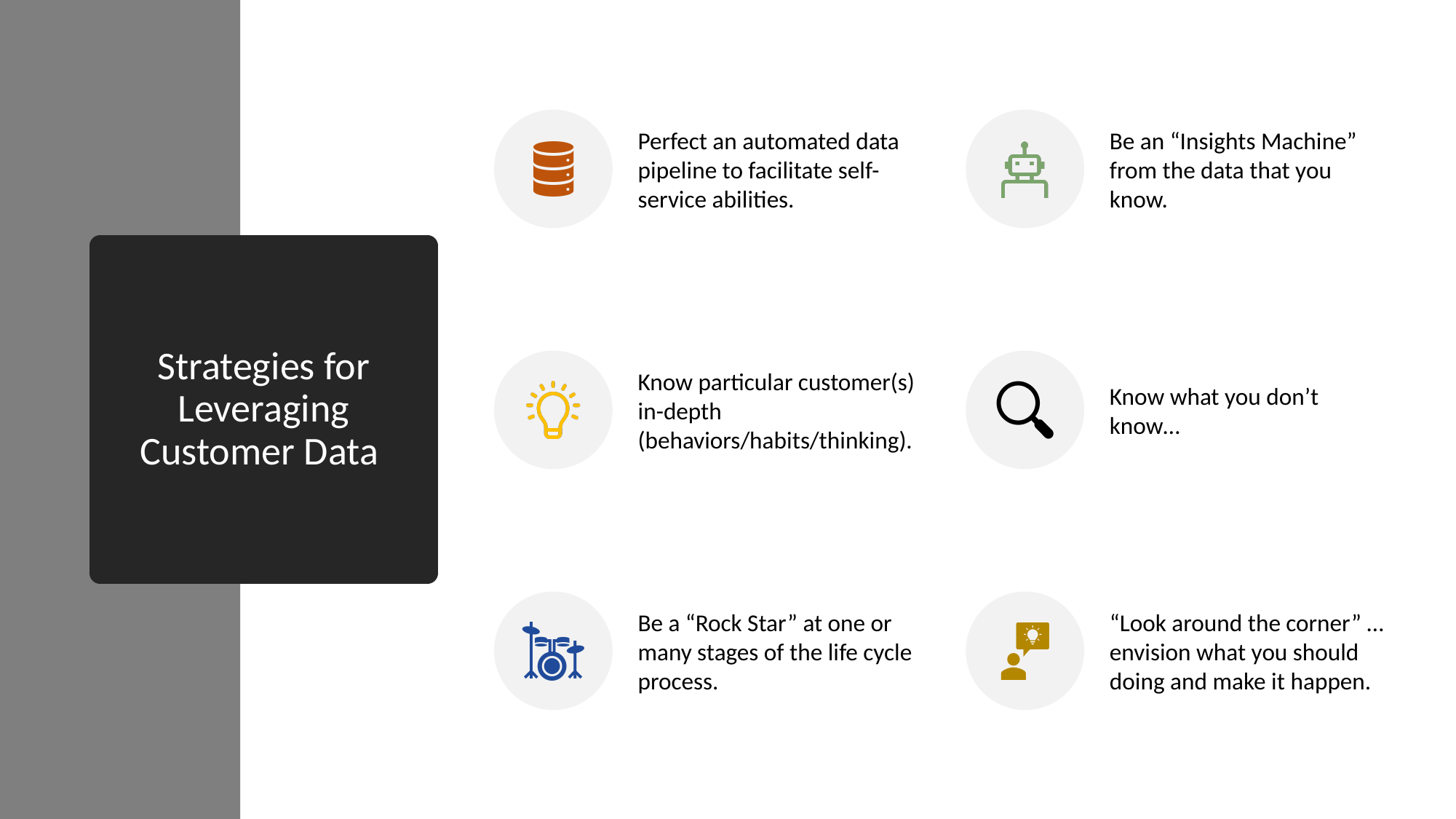

Perfect an automated data pipeline to facilitate self-service abilities.
Be an “Insights Machine” from the data that you know.
Know particular customer(s) in-depth (behaviors/habits/thinking).
Know what you don’t know…
Be a “Rock Star” at one or many stages of the life cycle process.
“Look around the corner” … envision what you should doing and make it happen.
# Strategies for Leveraging Customer Data